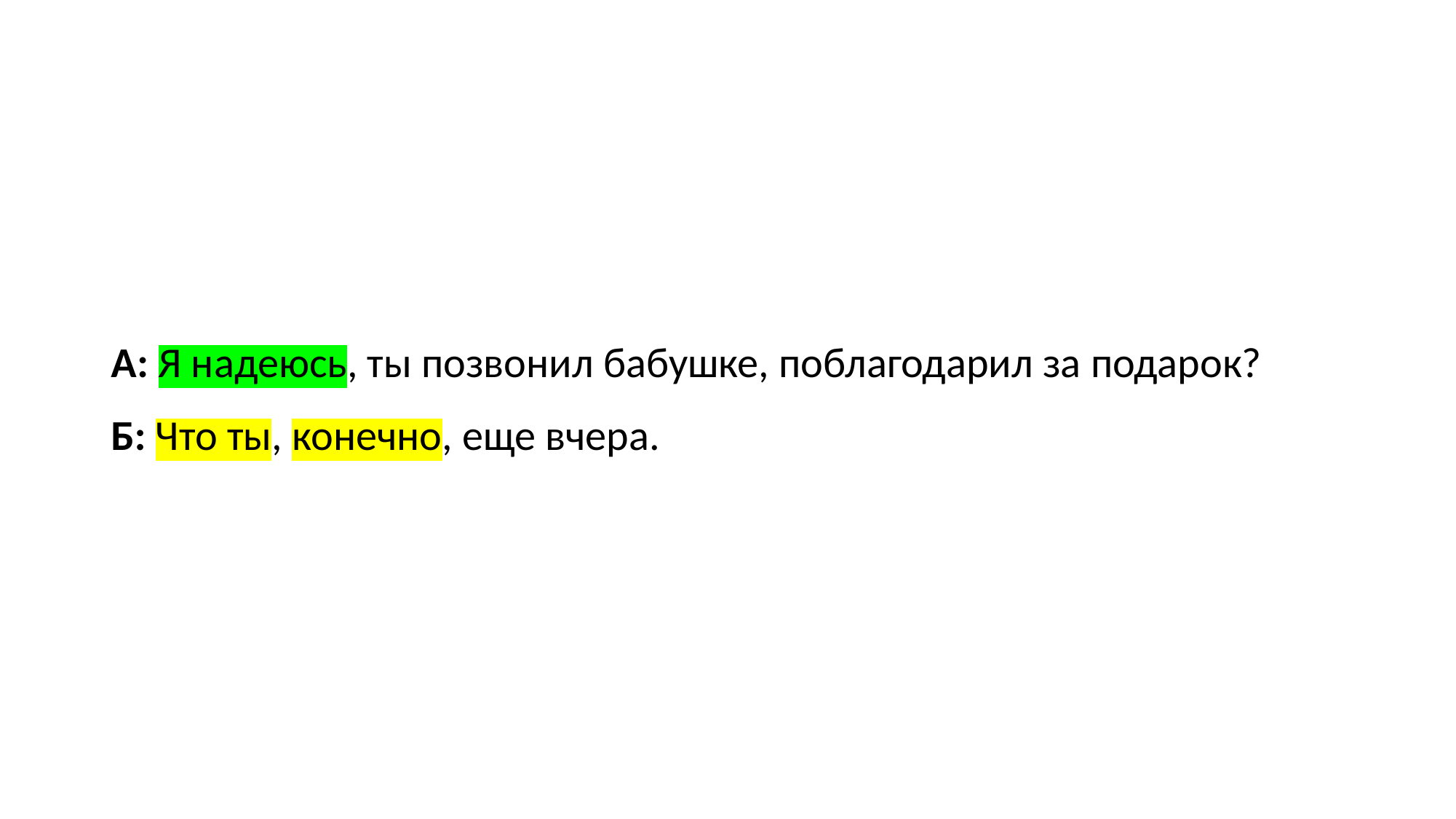

А: Я надеюсь, ты позвонил бабушке, поблагодарил за подарок?
Б: Что ты, конечно, еще вчера.